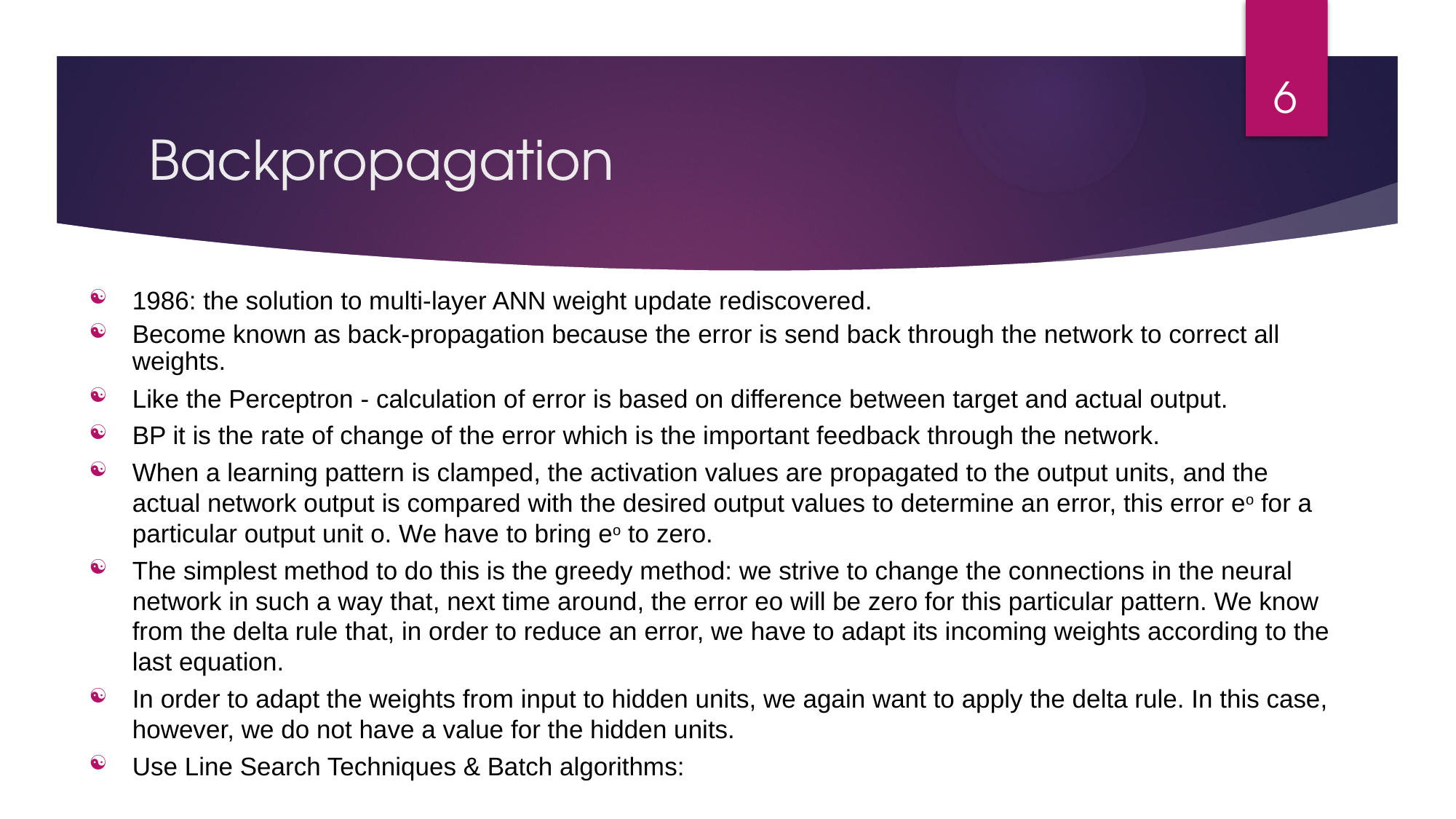

6
# Backpropagation
1986: the solution to multi-layer ANN weight update rediscovered.
Become known as back-propagation because the error is send back through the network to correct all weights.
Like the Perceptron - calculation of error is based on difference between target and actual output.
BP it is the rate of change of the error which is the important feedback through the network.
When a learning pattern is clamped, the activation values are propagated to the output units, and the actual network output is compared with the desired output values to determine an error, this error eo for a particular output unit o. We have to bring eo to zero.
The simplest method to do this is the greedy method: we strive to change the connections in the neural network in such a way that, next time around, the error eo will be zero for this particular pattern. We know from the delta rule that, in order to reduce an error, we have to adapt its incoming weights according to the last equation.
In order to adapt the weights from input to hidden units, we again want to apply the delta rule. In this case, however, we do not have a value for the hidden units.
Use Line Search Techniques & Batch algorithms: